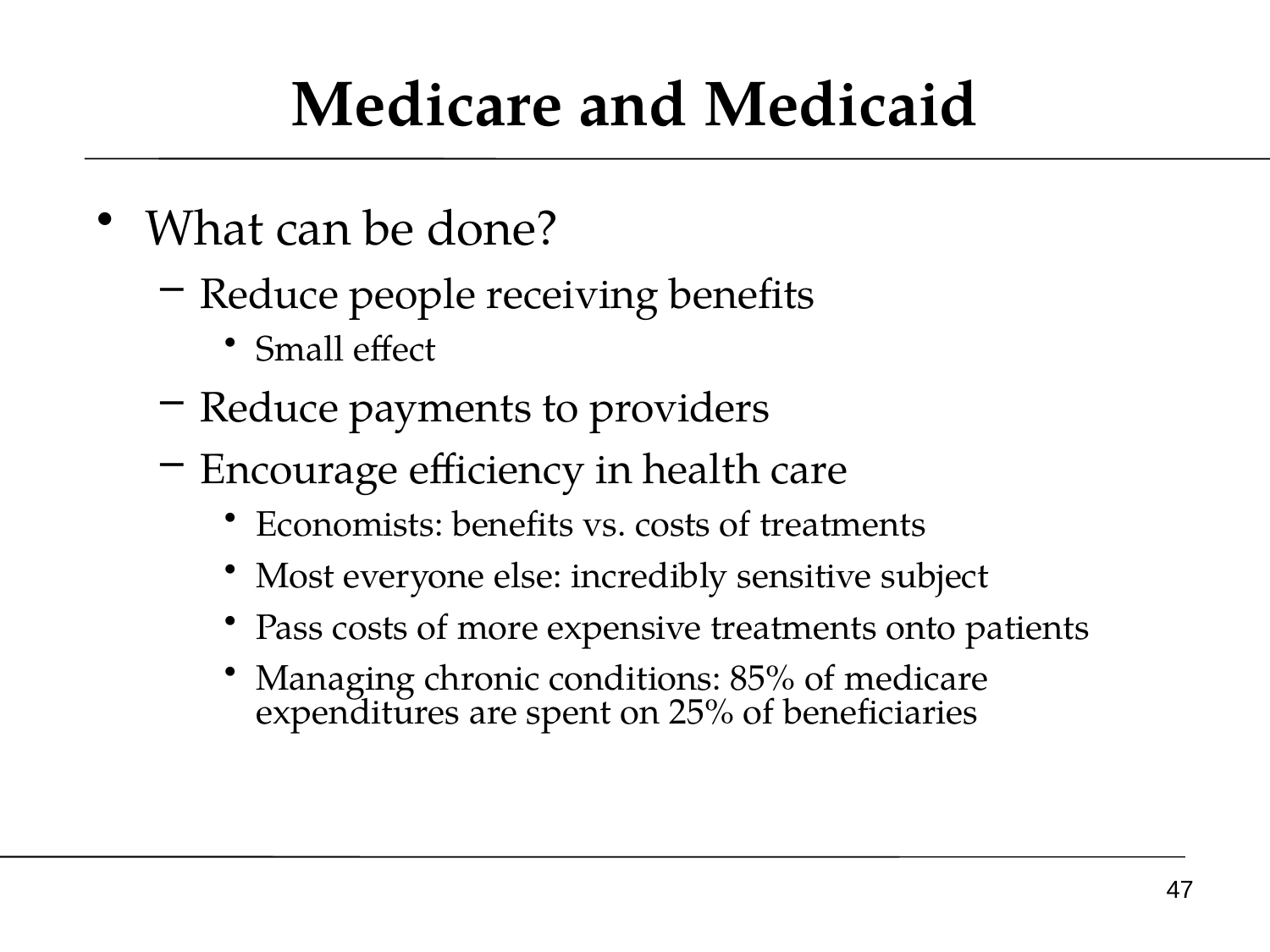

# Medicare and Medicaid

What can be done?
Reduce people receiving benefits
Small effect
Reduce payments to providers
Encourage efficiency in health care
Economists: benefits vs. costs of treatments
Most everyone else: incredibly sensitive subject
Pass costs of more expensive treatments onto patients
Managing chronic conditions: 85% of medicare expenditures are spent on 25% of beneficiaries

47